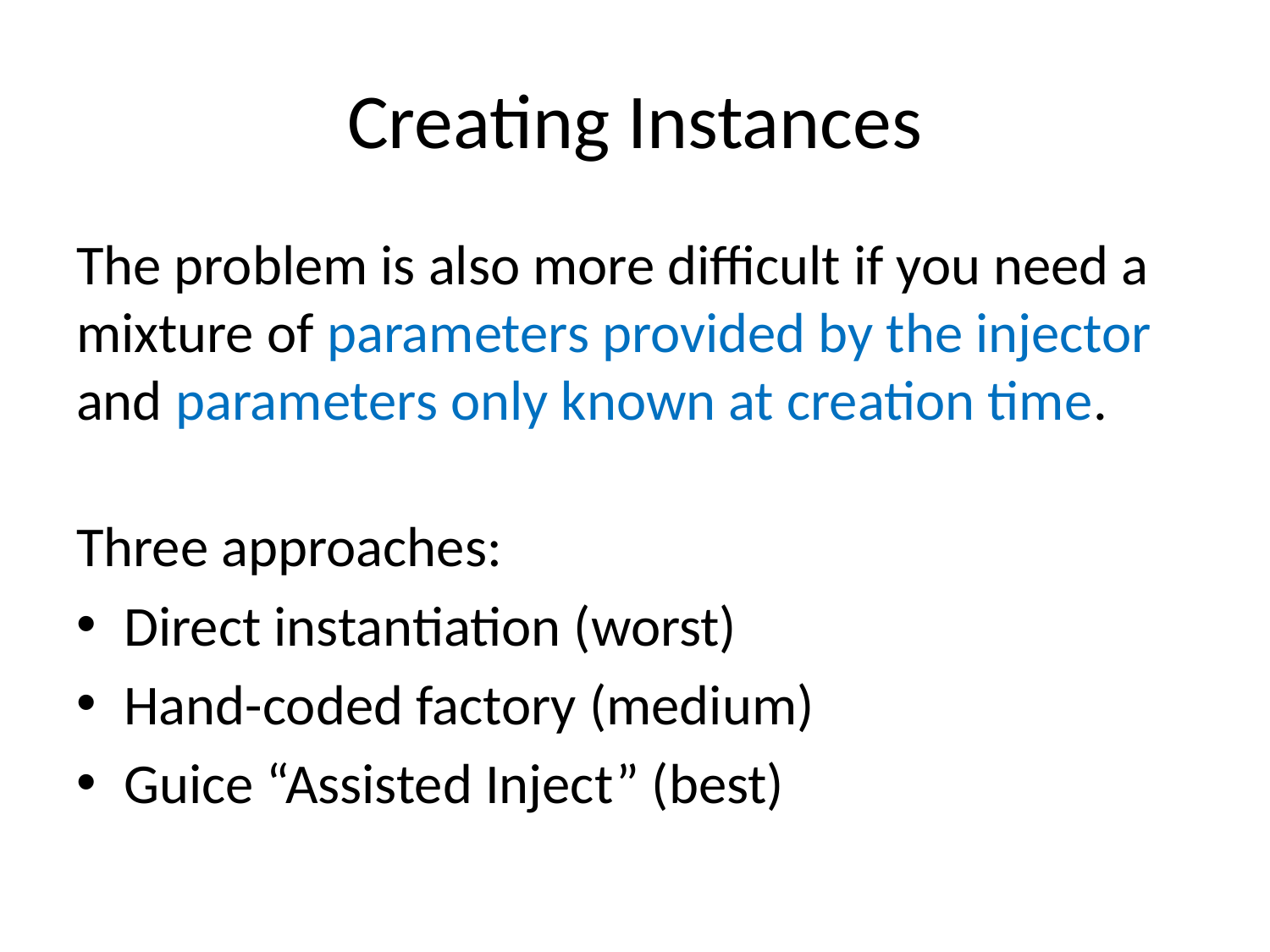

# Creating Instances
The problem is also more difficult if you need a mixture of parameters provided by the injector and parameters only known at creation time.
Three approaches:
Direct instantiation (worst)
Hand-coded factory (medium)
Guice “Assisted Inject” (best)